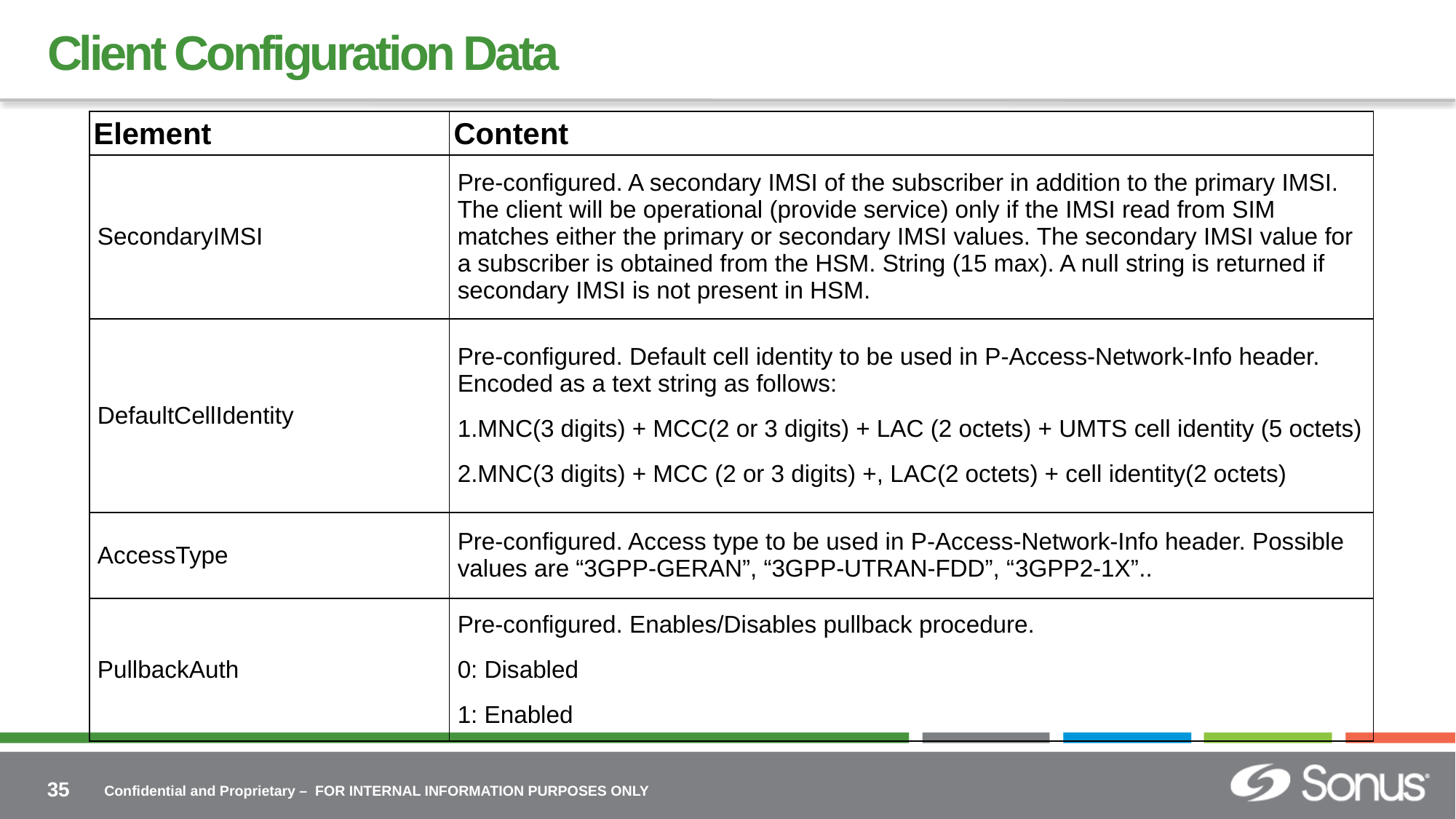

# Client Configuration Data
| Element | Content |
| --- | --- |
| SecondaryIMSI | Pre-configured. A secondary IMSI of the subscriber in addition to the primary IMSI. The client will be operational (provide service) only if the IMSI read from SIM matches either the primary or secondary IMSI values. The secondary IMSI value for a subscriber is obtained from the HSM. String (15 max). A null string is returned if secondary IMSI is not present in HSM. |
| DefaultCellIdentity | Pre-configured. Default cell identity to be used in P-Access-Network-Info header. Encoded as a text string as follows: MNC(3 digits) + MCC(2 or 3 digits) + LAC (2 octets) + UMTS cell identity (5 octets) MNC(3 digits) + MCC (2 or 3 digits) +, LAC(2 octets) + cell identity(2 octets) |
| AccessType | Pre-configured. Access type to be used in P-Access-Network-Info header. Possible values are “3GPP-GERAN”, “3GPP-UTRAN-FDD”, “3GPP2-1X”.. |
| PullbackAuth | Pre-configured. Enables/Disables pullback procedure. 0: Disabled 1: Enabled |